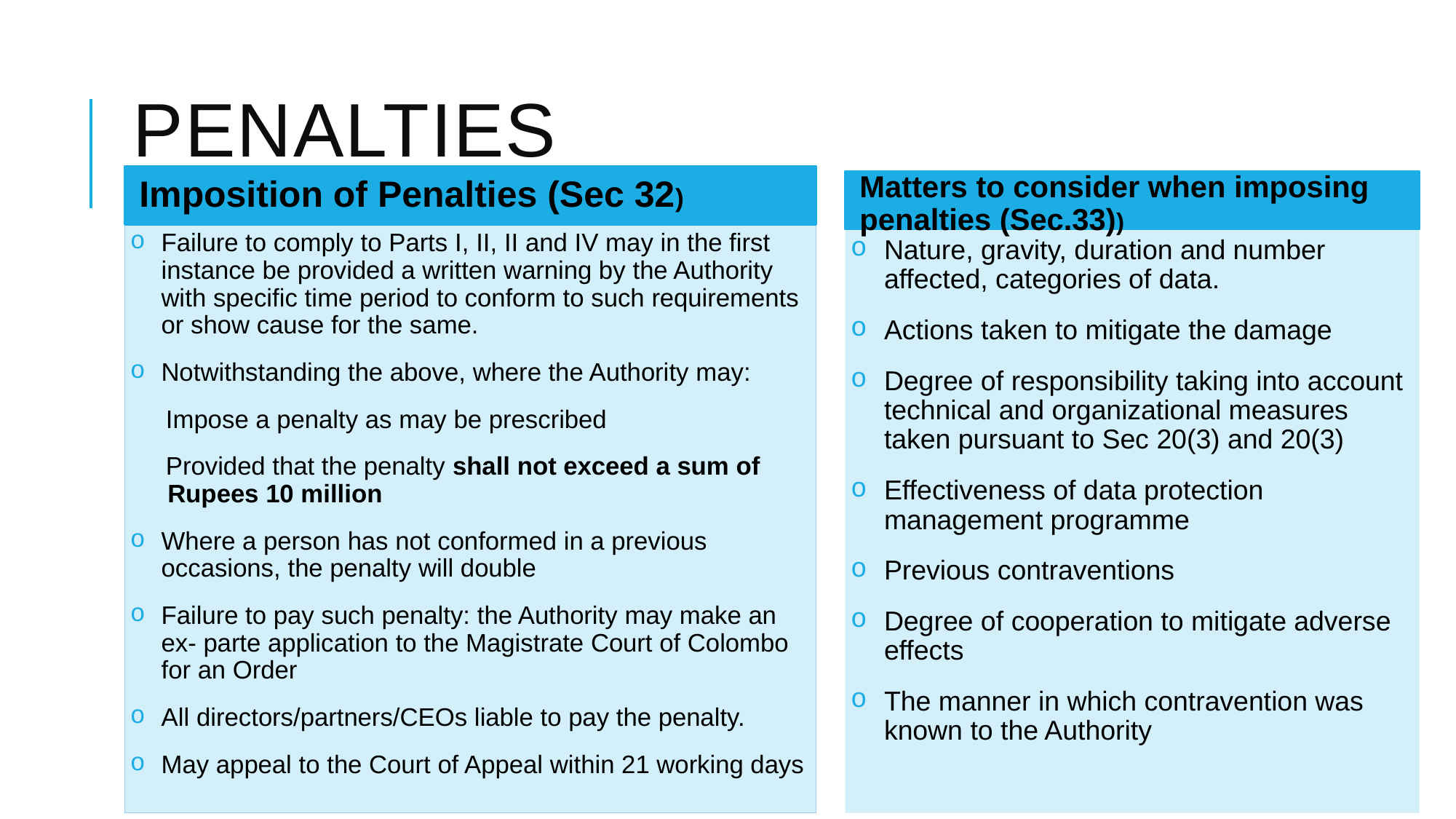

# Penalties

Imposition of Penalties (Sec 32)

Matters to consider when imposing penalties (Sec.33))

Failure to comply to Parts I, II, II and IV may in the first instance be provided a written warning by the Authority with specific time period to conform to such requirements or show cause for the same.
Notwithstanding the above, where the Authority may:
     Impose a penalty as may be prescribed
     Provided that the penalty shall not exceed a sum of Rupees 10 million
Where a person has not conformed in a previous occasions, the penalty will double
Failure to pay such penalty: the Authority may make an ex- parte application to the Magistrate Court of Colombo for an Order
All directors/partners/CEOs liable to pay the penalty.
May appeal to the Court of Appeal within 21 working days
Nature, gravity, duration and number affected, categories of data.
Actions taken to mitigate the damage
Degree of responsibility taking into account technical and organizational measures taken pursuant to Sec 20(3) and 20(3)
Effectiveness of data protection management programme
Previous contraventions
Degree of cooperation to mitigate adverse effects
The manner in which contravention was known to the Authority